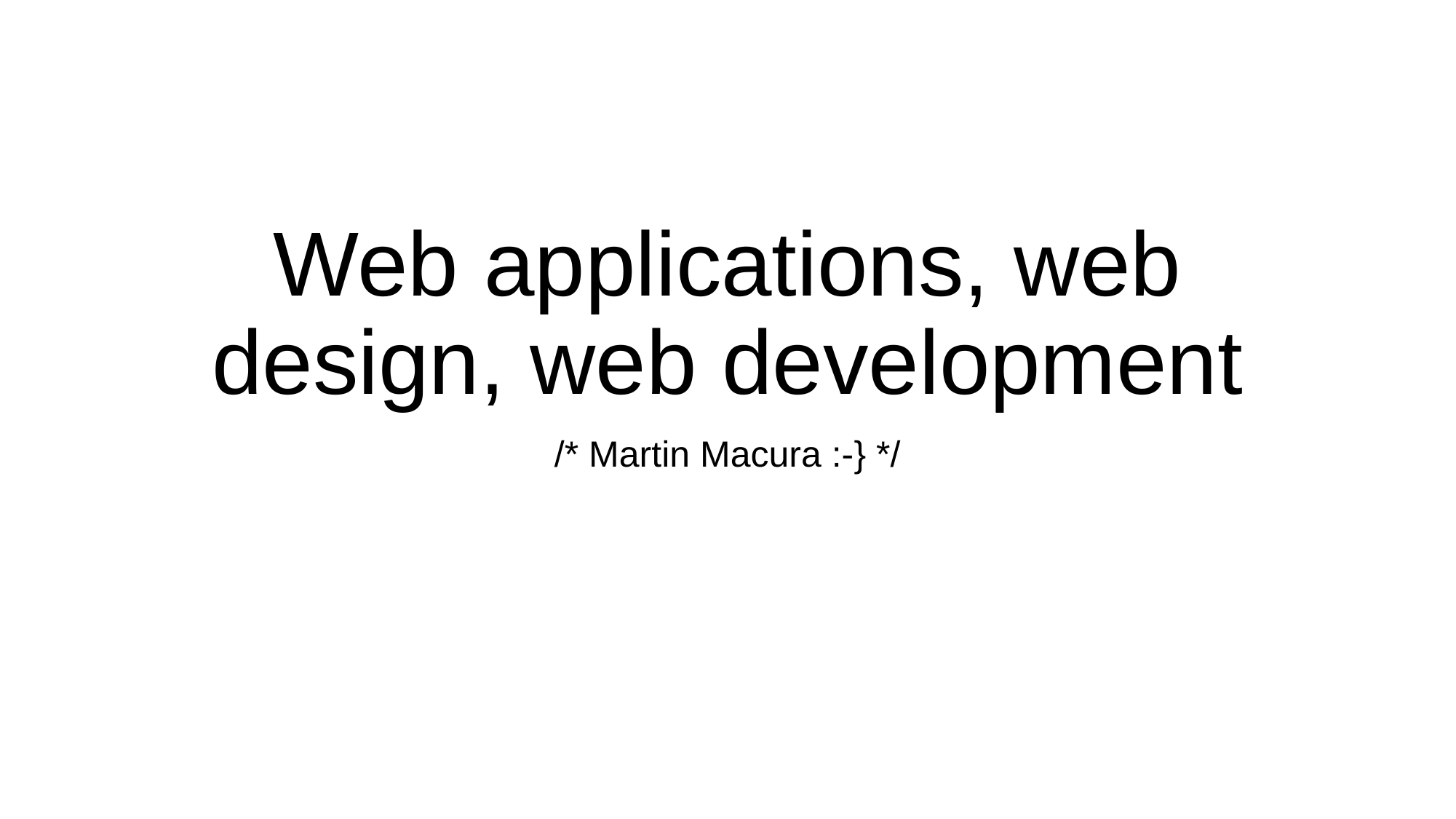

# Web applications, web design, web development
/* Martin Macura :-} */